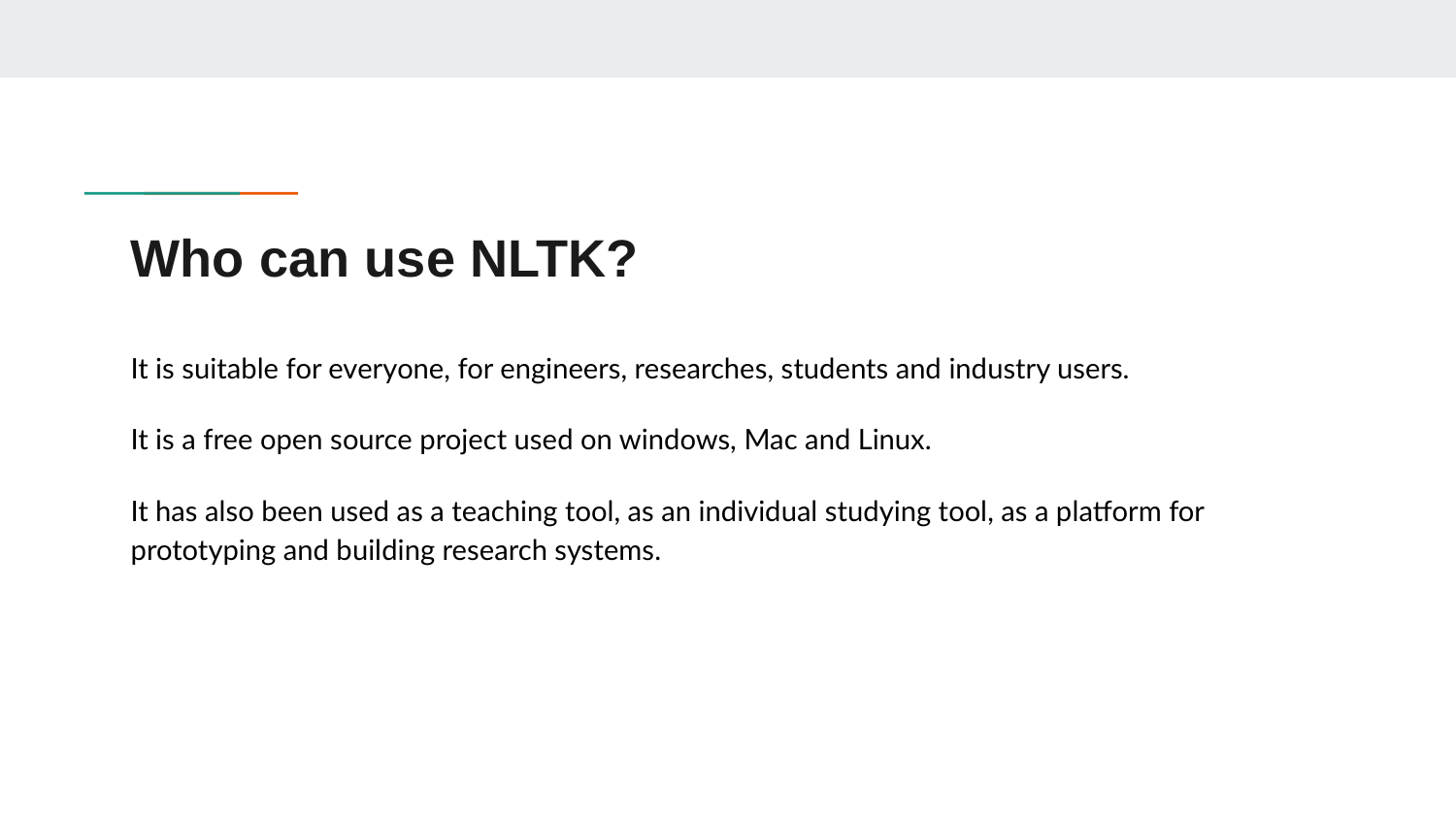

# Who can use NLTK?

It is suitable for everyone, for engineers, researches, students and industry users.
It is a free open source project used on windows, Mac and Linux.
It has also been used as a teaching tool, as an individual studying tool, as a platform for prototyping and building research systems.